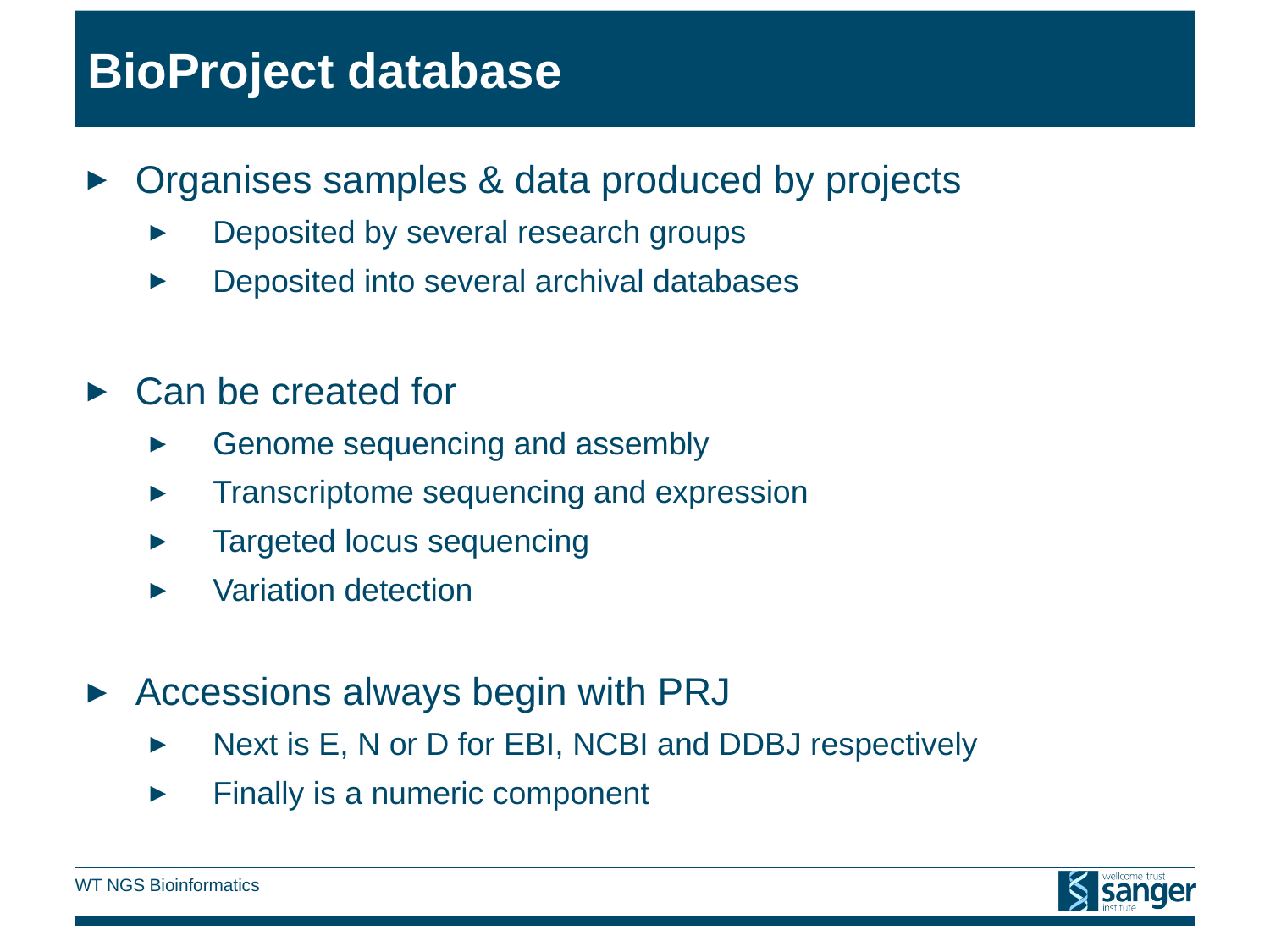

# BioProject database
Organises samples & data produced by projects
Deposited by several research groups
Deposited into several archival databases

Can be created for
Genome sequencing and assembly
Transcriptome sequencing and expression
Targeted locus sequencing
Variation detection

Accessions always begin with PRJ
Next is E, N or D for EBI, NCBI and DDBJ respectively
Finally is a numeric component